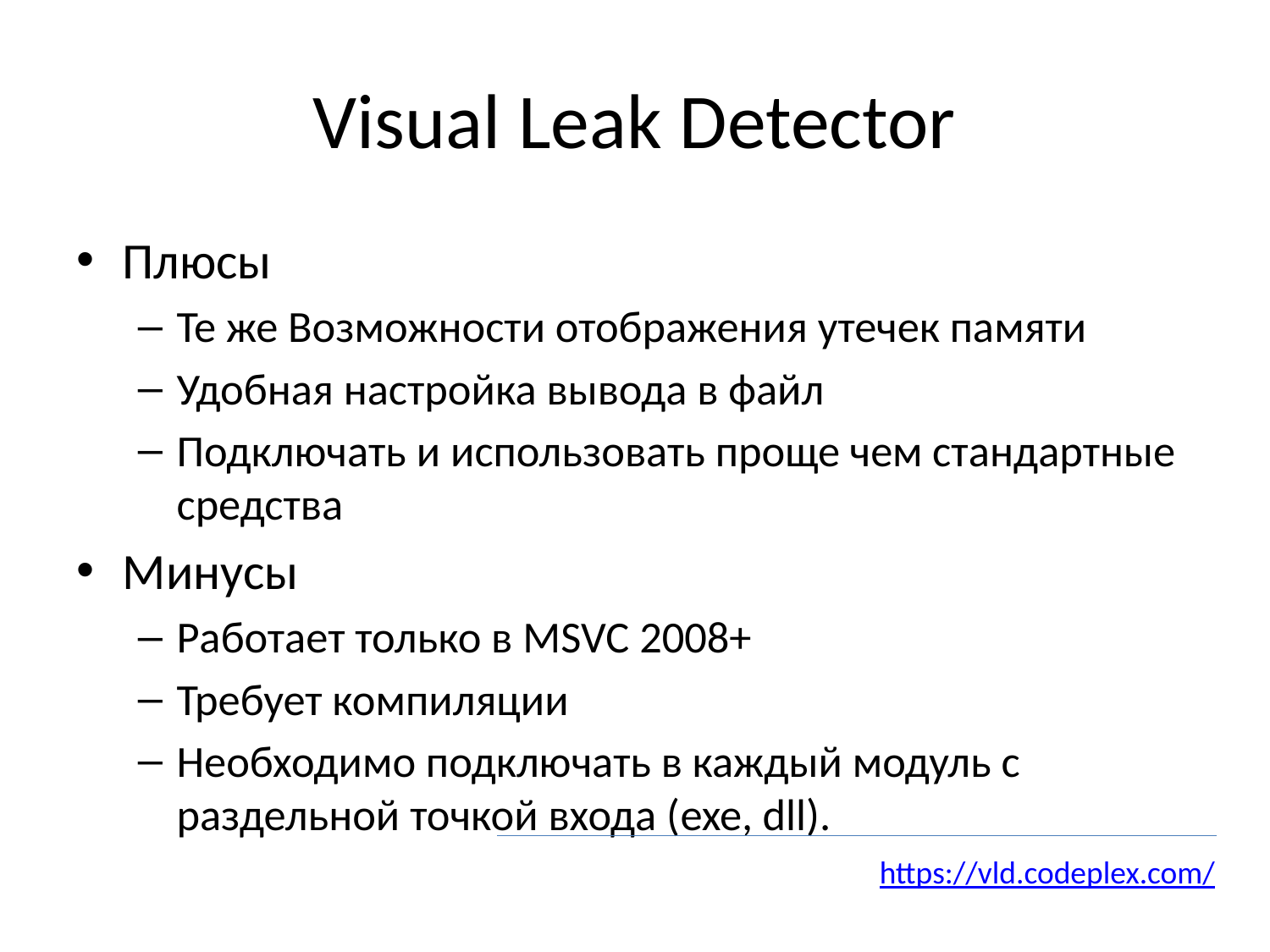

# Visual Leak Detector
Плюсы
Те же Возможности отображения утечек памяти
Удобная настройка вывода в файл
Подключать и использовать проще чем стандартные средства
Минусы
Работает только в MSVC 2008+
Требует компиляции
Необходимо подключать в каждый модуль с раздельной точкой входа (exe, dll).
https://vld.codeplex.com/